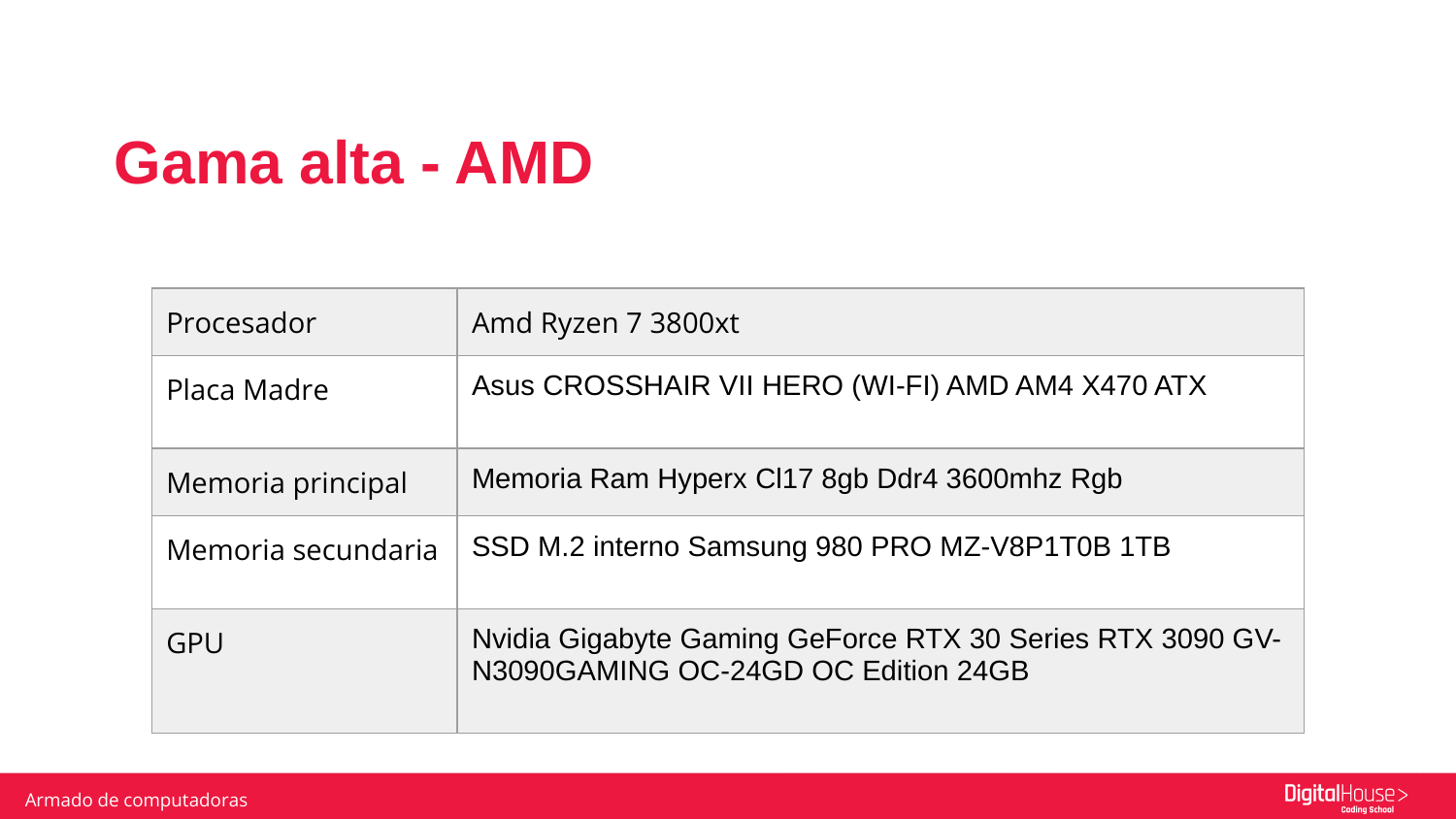

Gama alta - AMD

| Procesador | Amd Ryzen 7 3800xt |
| --- | --- |
| Placa Madre | Asus CROSSHAIR VII HERO (WI-FI) AMD AM4 X470 ATX |
| Memoria principal | Memoria Ram Hyperx Cl17 8gb Ddr4 3600mhz Rgb |
| Memoria secundaria | SSD M.2 interno Samsung 980 PRO MZ-V8P1T0B 1TB |
| GPU | Nvidia Gigabyte Gaming GeForce RTX 30 Series RTX 3090 GV-N3090GAMING OC-24GD OC Edition 24GB |